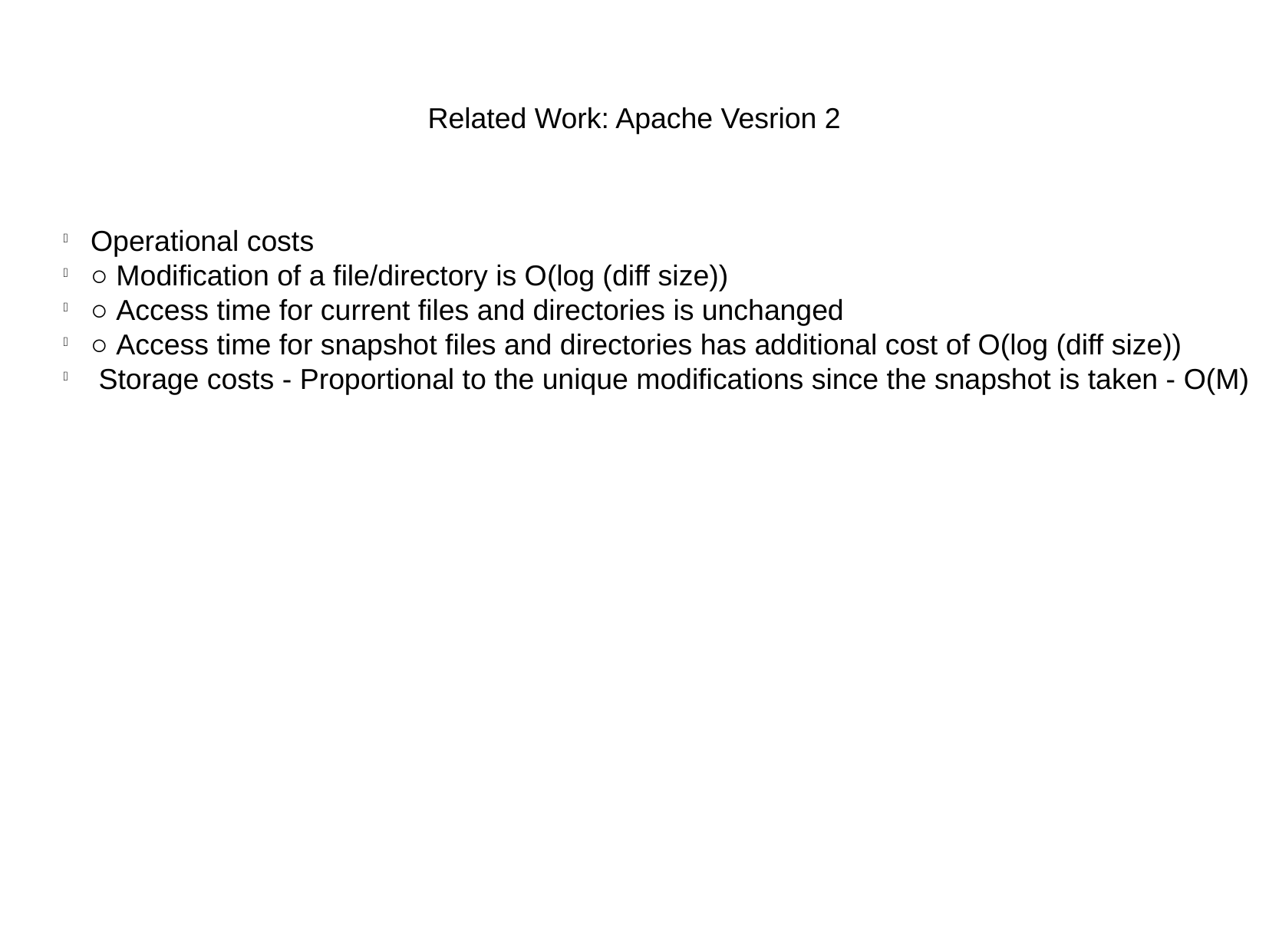

Related Work: Apache Vesrion 2
Operational costs
○ Modification of a file/directory is O(log (diff size))
○ Access time for current files and directories is unchanged
○ Access time for snapshot files and directories has additional cost of O(log (diff size))
 Storage costs - Proportional to the unique modifications since the snapshot is taken - O(M)